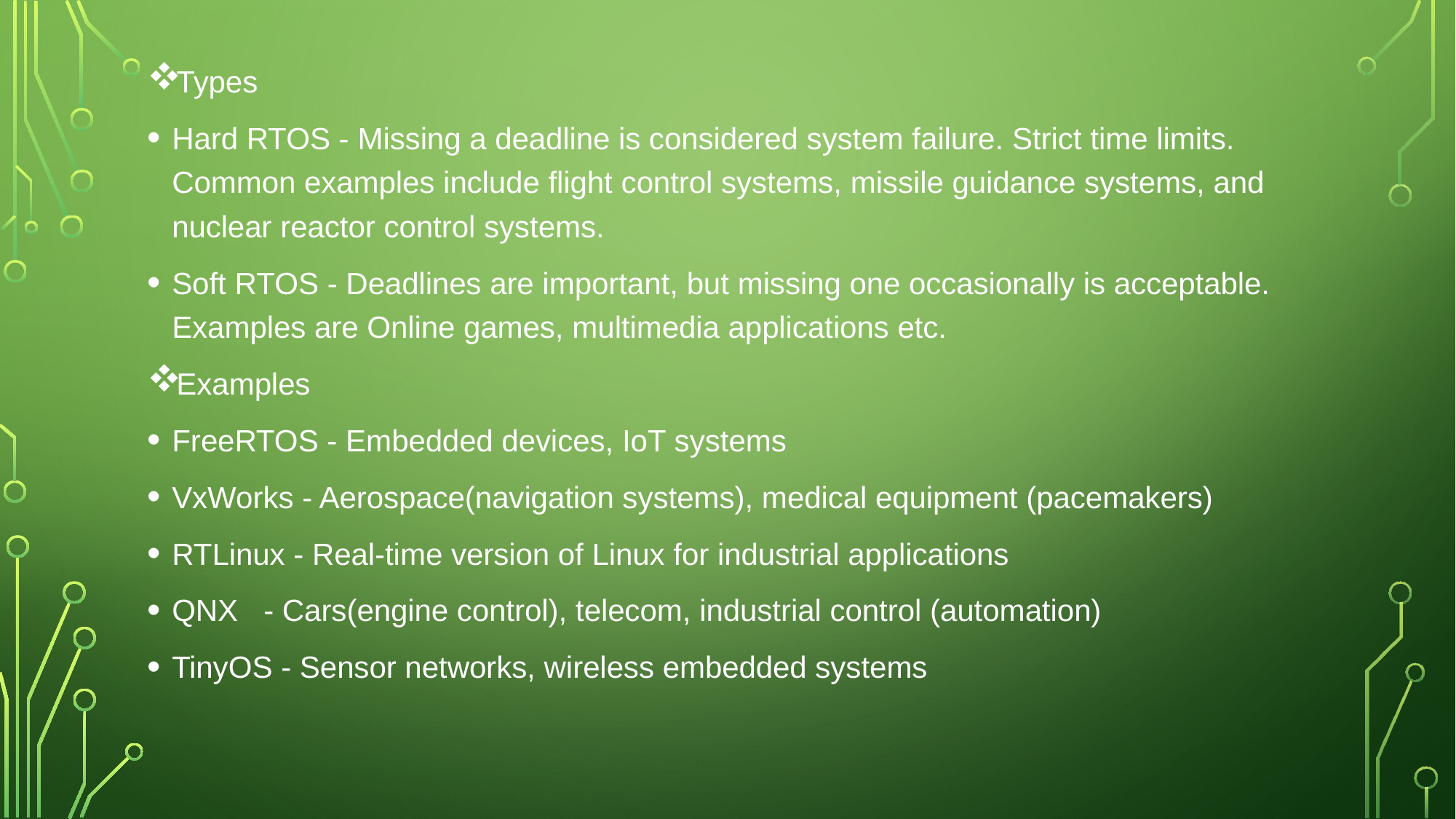

Types
Hard RTOS - Missing a deadline is considered system failure. Strict time limits. Common examples include flight control systems, missile guidance systems, and nuclear reactor control systems.
Soft RTOS - Deadlines are important, but missing one occasionally is acceptable. Examples are Online games, multimedia applications etc.
Examples
FreeRTOS - Embedded devices, IoT systems
VxWorks - Aerospace(navigation systems), medical equipment (pacemakers)
RTLinux - Real-time version of Linux for industrial applications
QNX	- Cars(engine control), telecom, industrial control (automation)
TinyOS - Sensor networks, wireless embedded systems